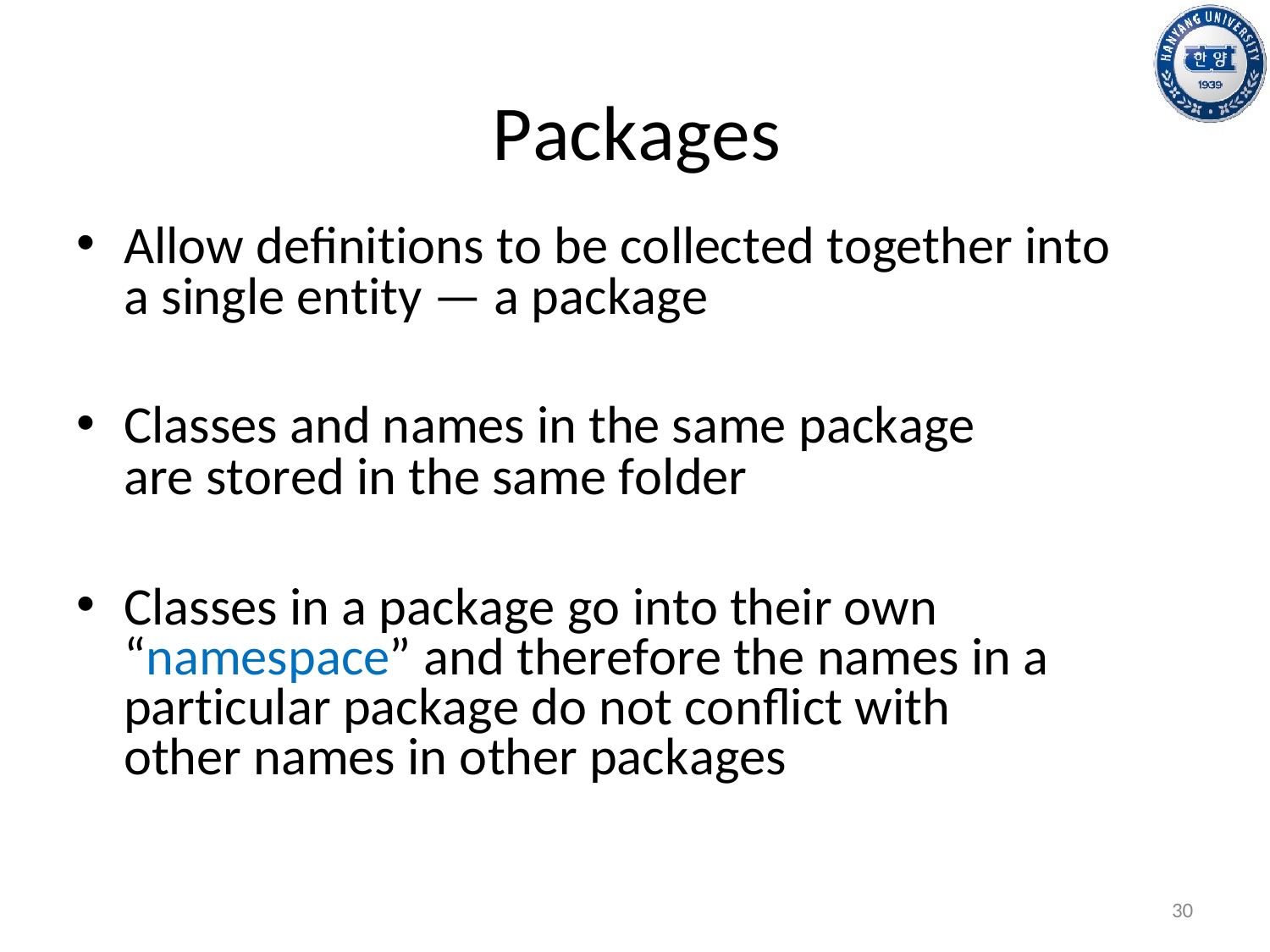

# Packages
Allow definitions to be collected together into a single entity — a package

Classes and names in the same package are stored in the same folder

Classes in a package go into their own “namespace” and therefore the names in a particular package do not conflict with other names in other packages
30